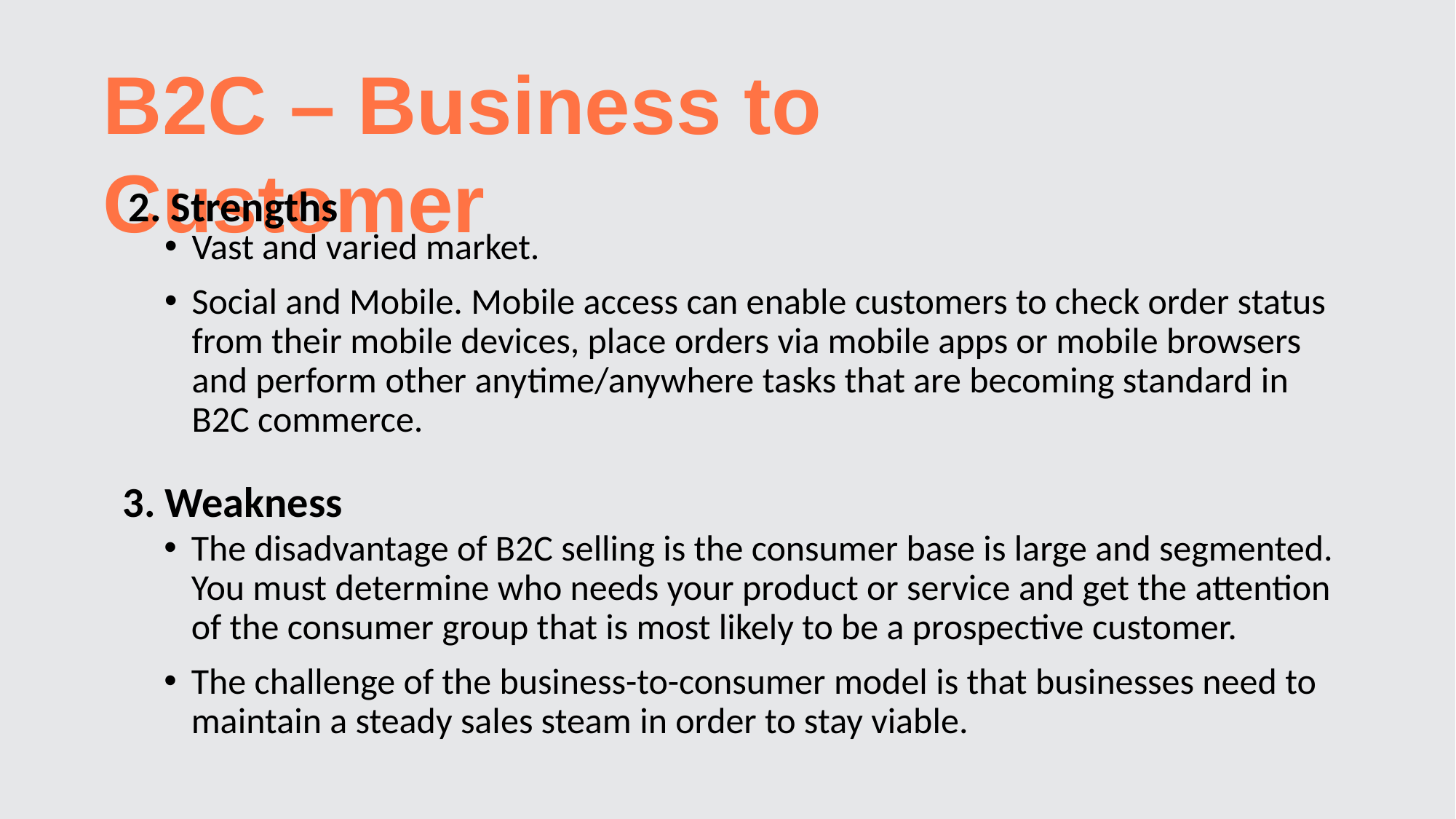

B2C – Business to Customer
2. Strengths
Vast and varied market.
Social and Mobile. Mobile access can enable customers to check order status from their mobile devices, place orders via mobile apps or mobile browsers and perform other anytime/anywhere tasks that are becoming standard in B2C commerce.
3. Weakness
The disadvantage of B2C selling is the consumer base is large and segmented. You must determine who needs your product or service and get the attention of the consumer group that is most likely to be a prospective customer.
The challenge of the business-to-consumer model is that businesses need to maintain a steady sales steam in order to stay viable.